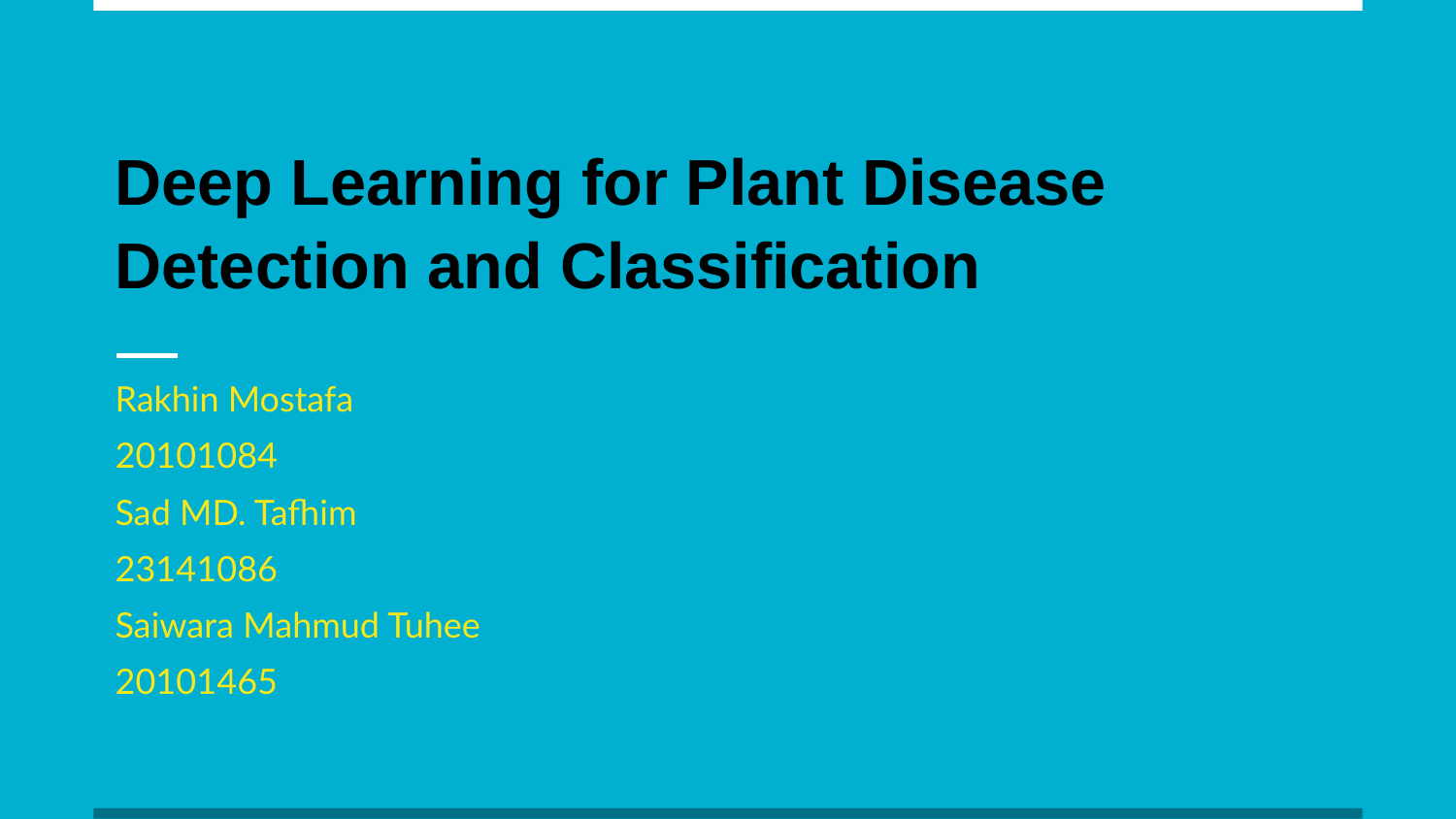

# Deep Learning for Plant Disease Detection and Classification
Rakhin Mostafa
20101084
Sad MD. Tafhim
23141086
Saiwara Mahmud Tuhee
20101465